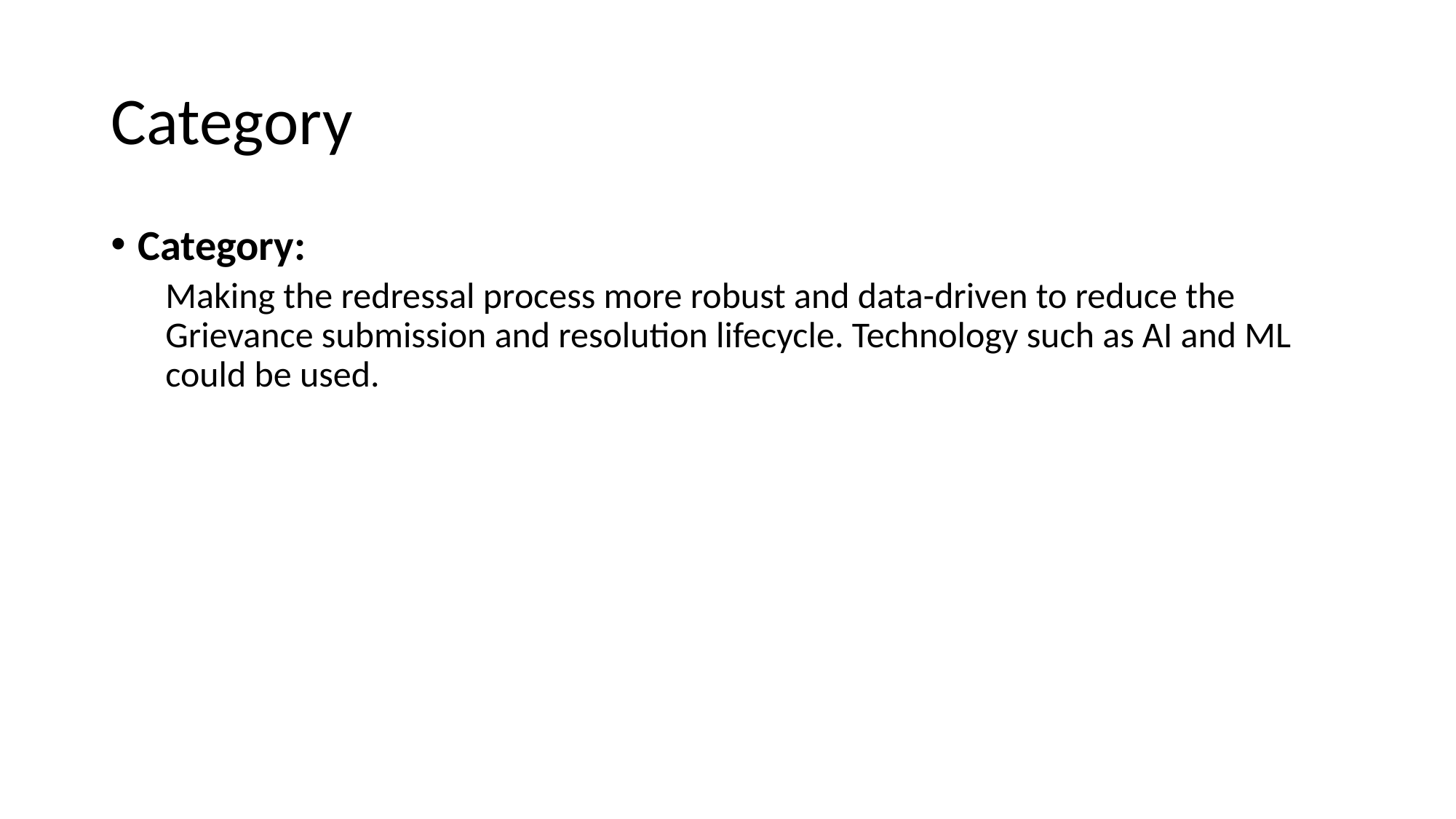

# Category
Category:
Making the redressal process more robust and data-driven to reduce the Grievance submission and resolution lifecycle. Technology such as AI and ML could be used.